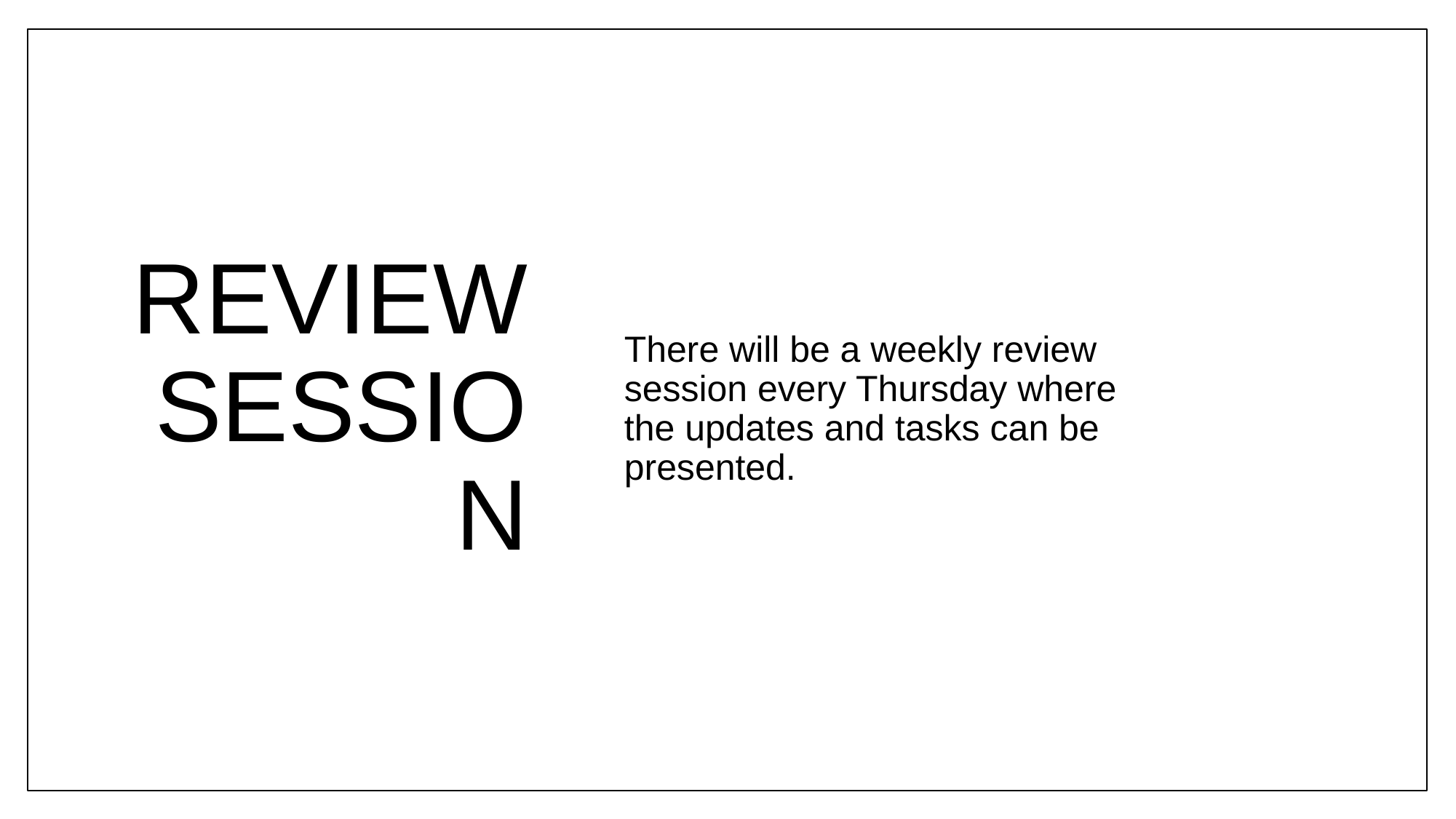

# REVIEW SESSION
There will be a weekly review session every Thursday where the updates and tasks can be presented.